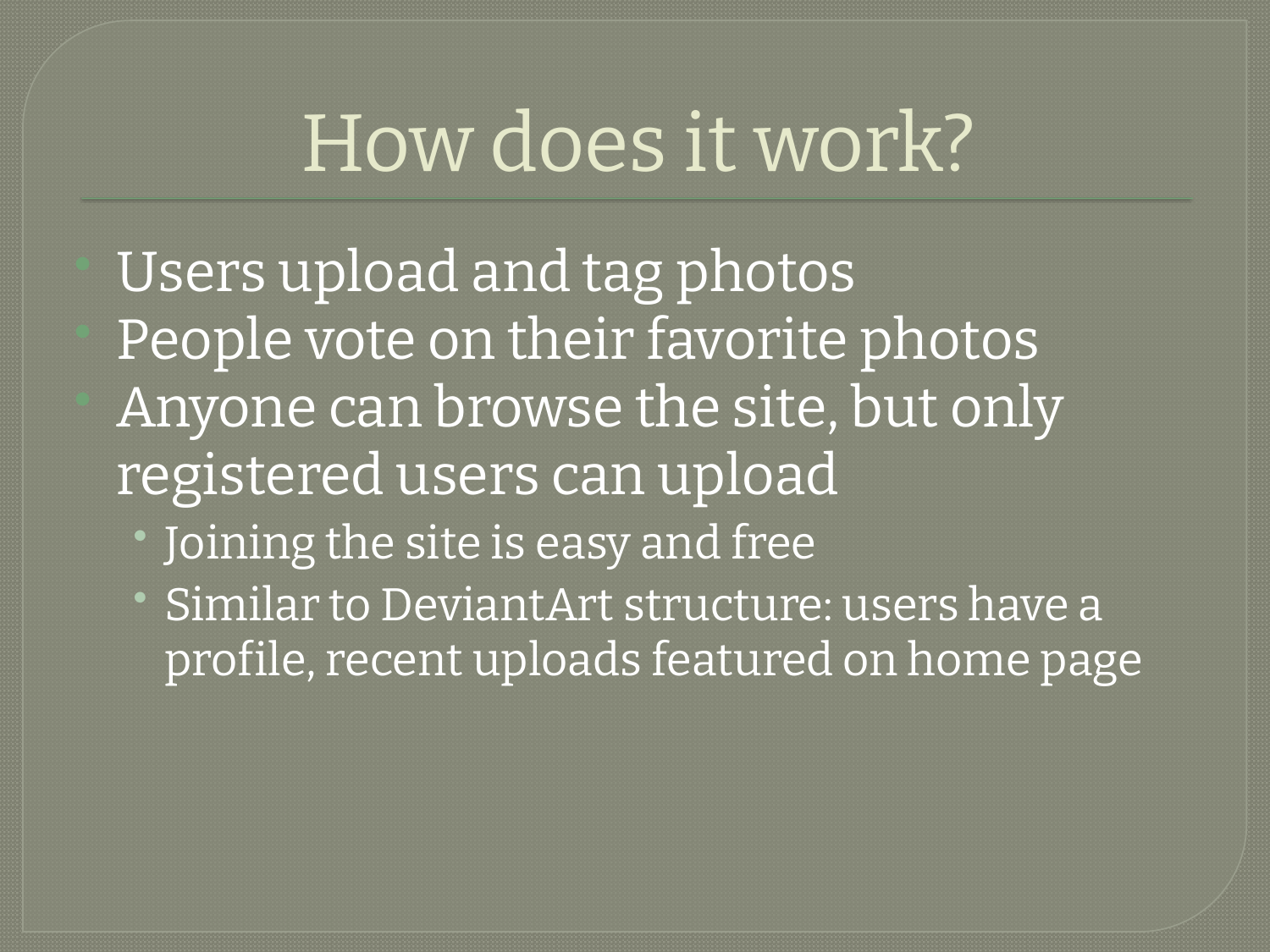

# How does it work?
Users upload and tag photos
People vote on their favorite photos
Anyone can browse the site, but only registered users can upload
Joining the site is easy and free
Similar to DeviantArt structure: users have a profile, recent uploads featured on home page